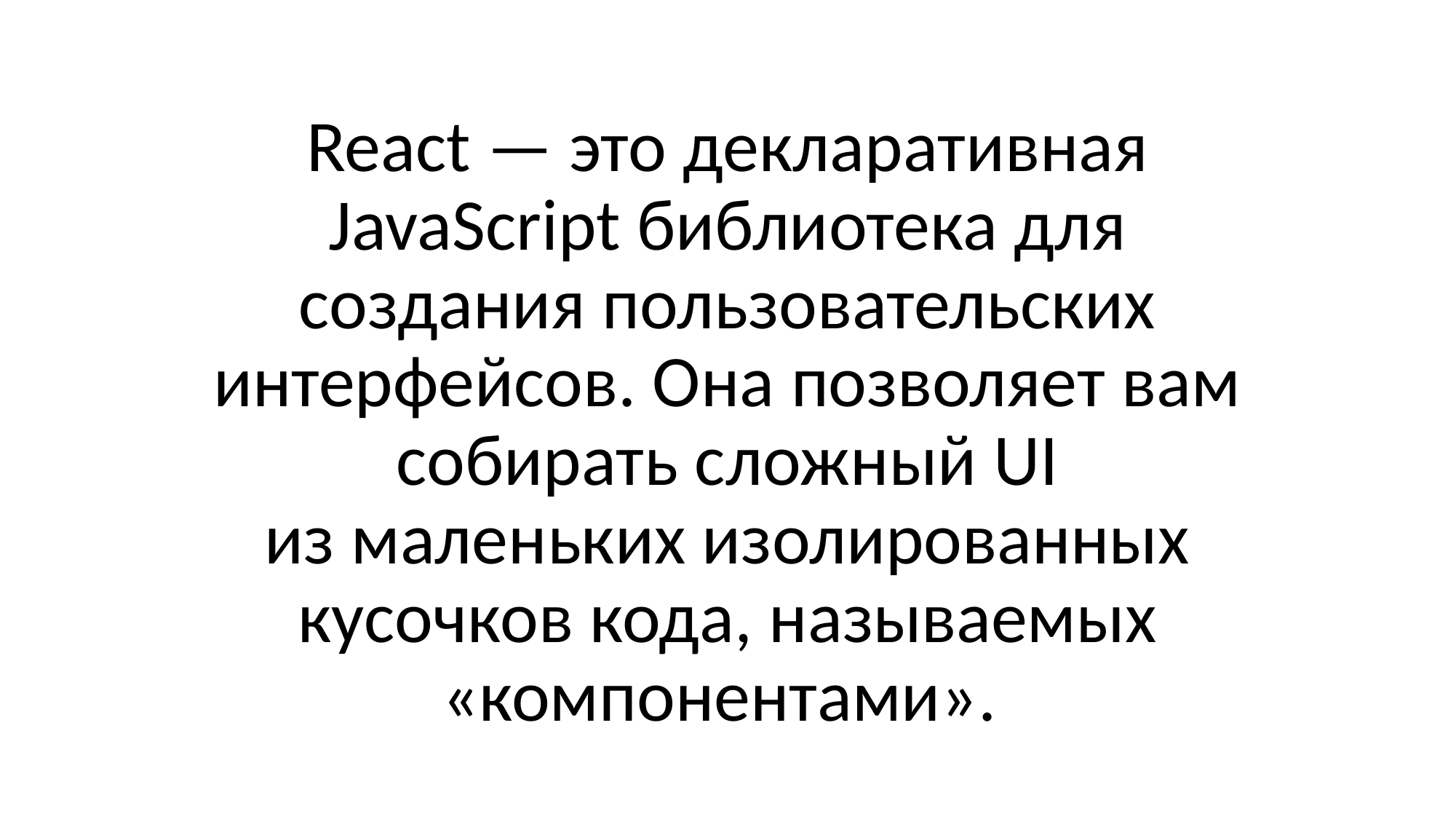

# React — это декларативная JavaScript библиотека для создания пользовательских интерфейсов. Она позволяет вам собирать сложный UI из маленьких изолированных кусочков кода, называемых «компонентами».